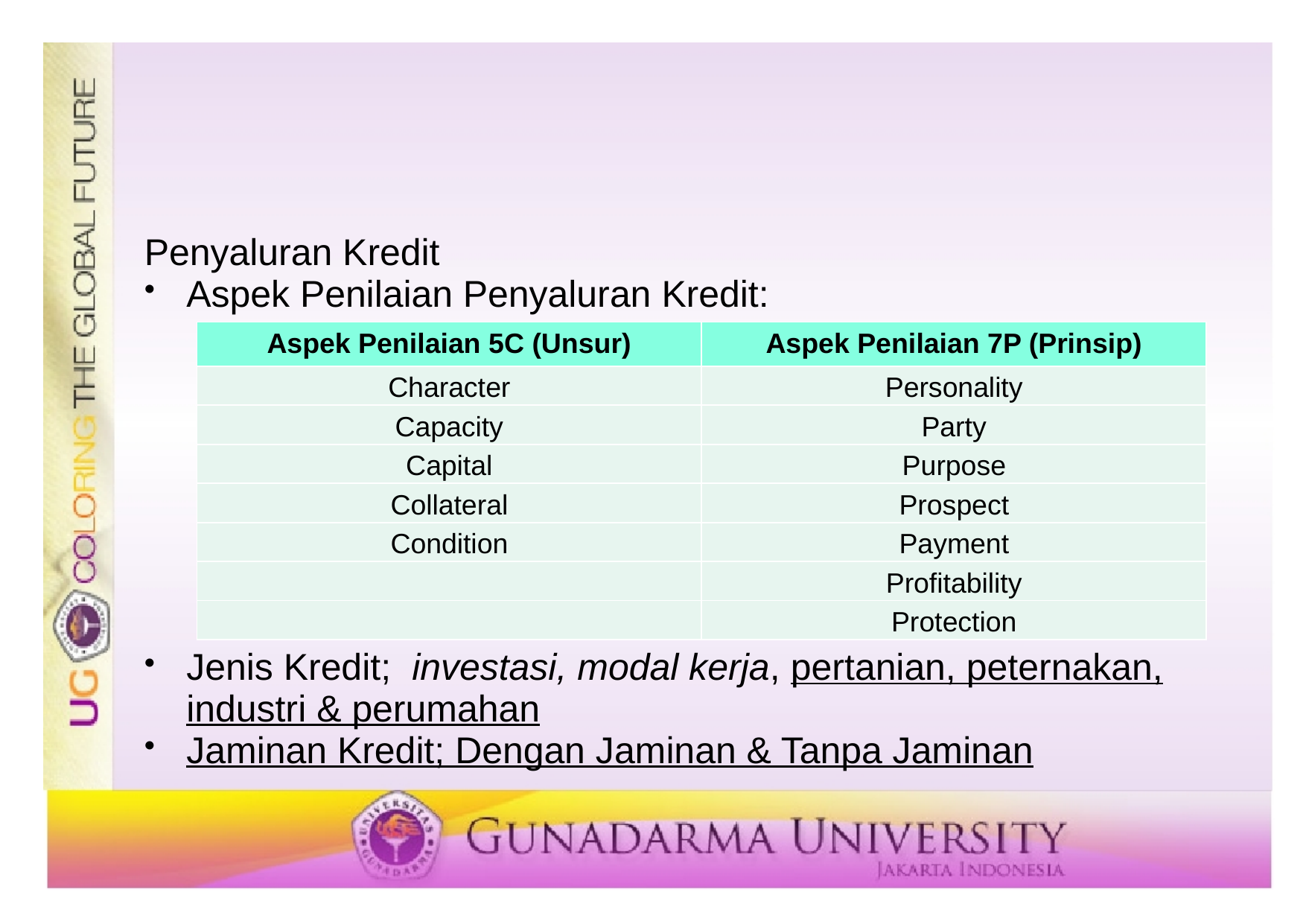

#
Penyaluran Kredit
Aspek Penilaian Penyaluran Kredit:

Jenis Kredit;  investasi, modal kerja, pertanian, peternakan, industri & perumahan
Jaminan Kredit; Dengan Jaminan & Tanpa Jaminan

| Aspek Penilaian 5C (Unsur) | Aspek Penilaian 7P (Prinsip) |
| --- | --- |
| Character | Personality |
| Capacity | Party |
| Capital | Purpose |
| Collateral | Prospect |
| Condition | Payment |
|  | Profitability |
|  | Protection |